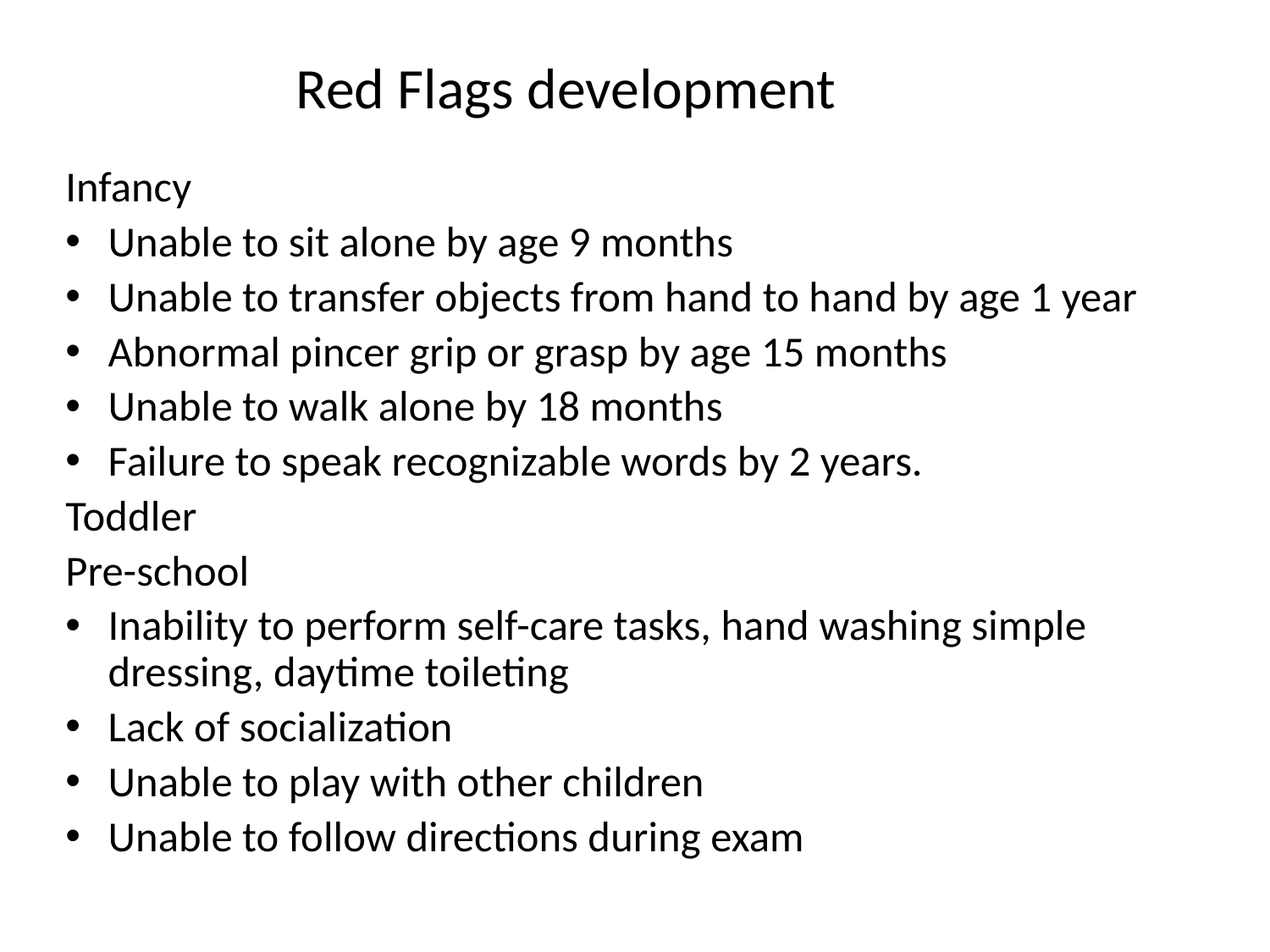

# Red Flags development
Infancy
Unable to sit alone by age 9 months
Unable to transfer objects from hand to hand by age 1 year
Abnormal pincer grip or grasp by age 15 months
Unable to walk alone by 18 months
Failure to speak recognizable words by 2 years.
Toddler
Pre-school
Inability to perform self-care tasks, hand washing simple dressing, daytime toileting
Lack of socialization
Unable to play with other children
Unable to follow directions during exam